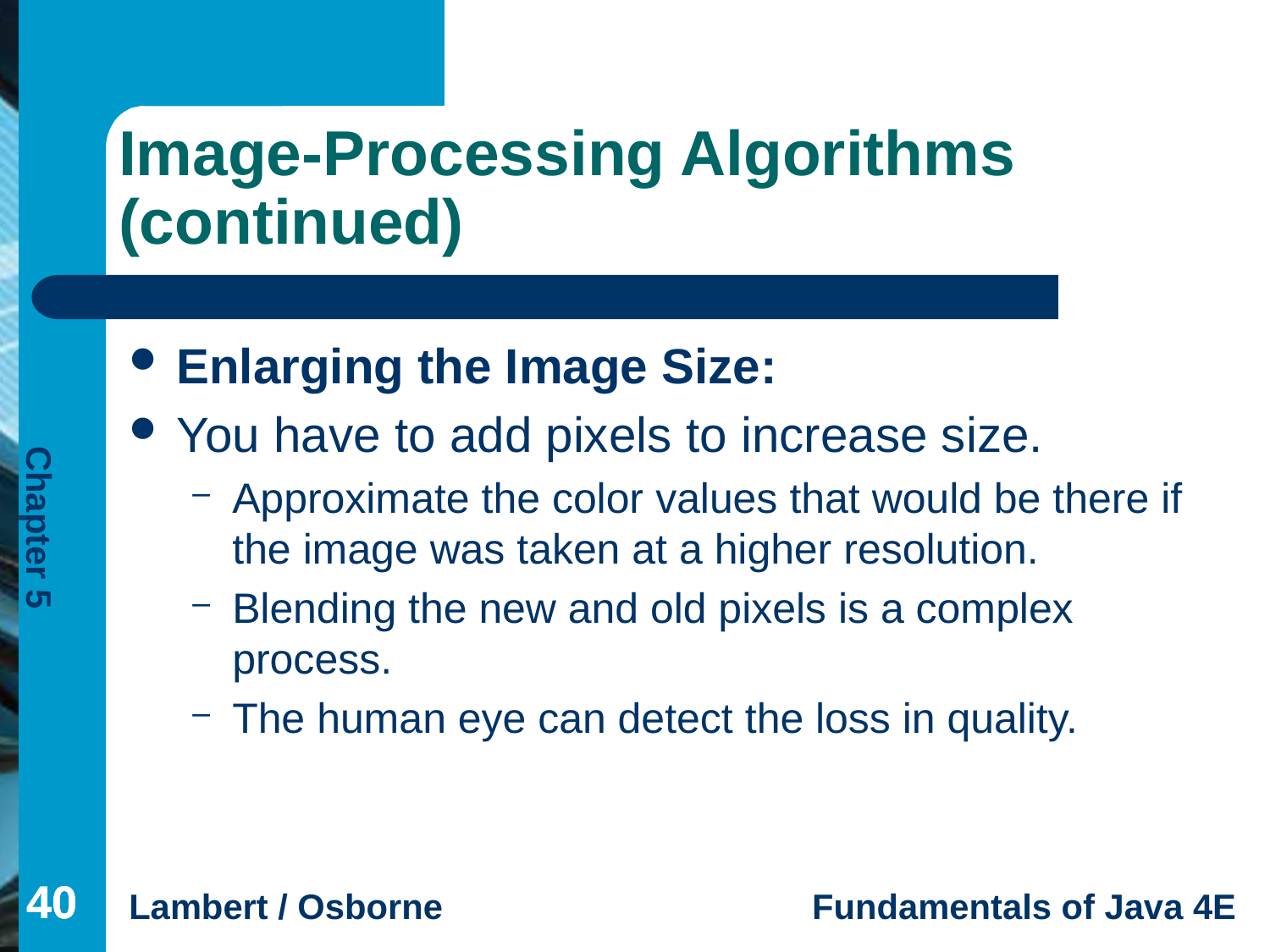

# Image-Processing Algorithms (continued)
Enlarging the Image Size:
You have to add pixels to increase size.
Approximate the color values that would be there if the image was taken at a higher resolution.
Blending the new and old pixels is a complex process.
The human eye can detect the loss in quality.
40
40
40